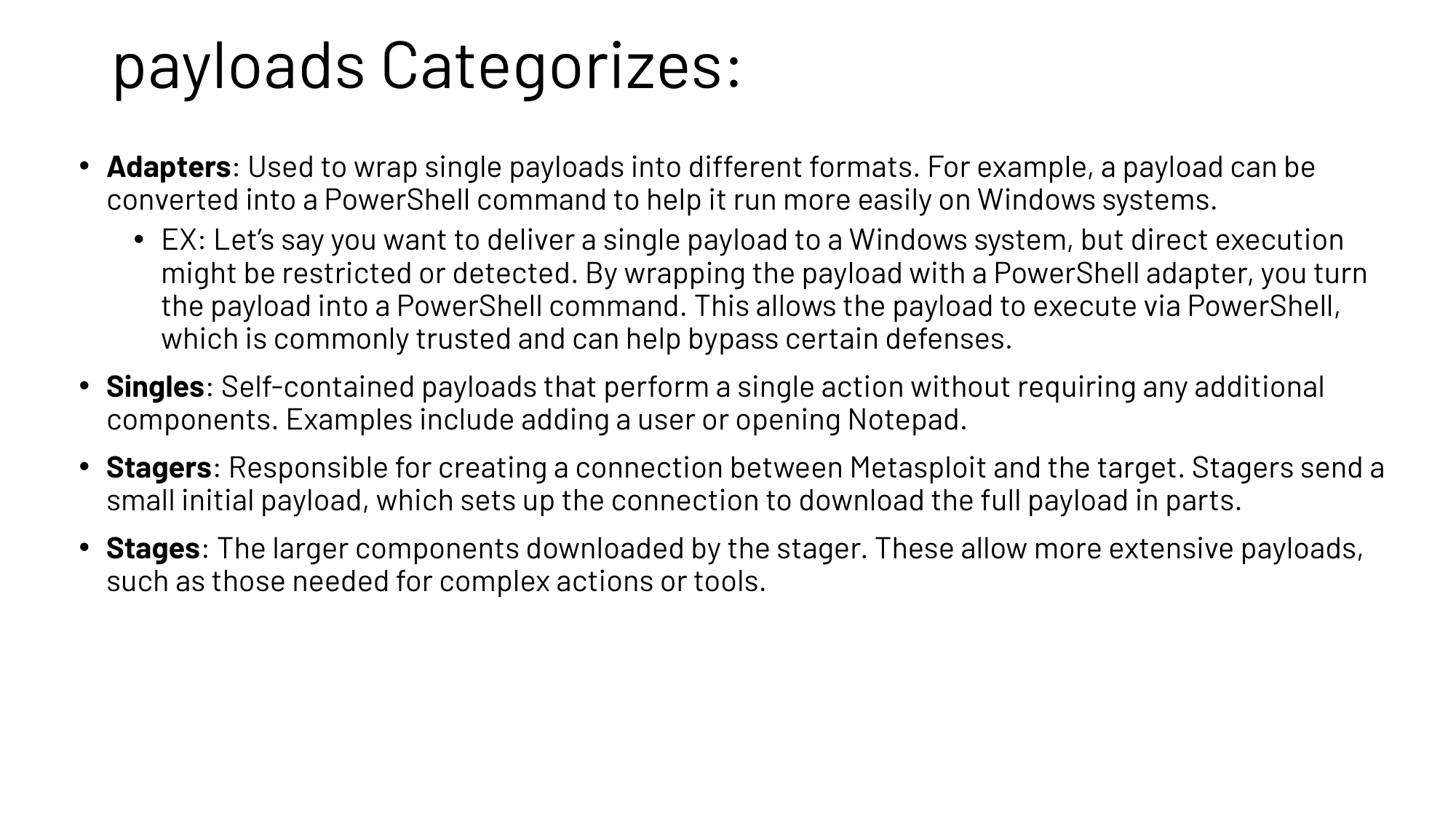

# payloads Categorizes:
Adapters: Used to wrap single payloads into different formats. For example, a payload can be converted into a PowerShell command to help it run more easily on Windows systems.
EX: Let’s say you want to deliver a single payload to a Windows system, but direct execution might be restricted or detected. By wrapping the payload with a PowerShell adapter, you turn the payload into a PowerShell command. This allows the payload to execute via PowerShell, which is commonly trusted and can help bypass certain defenses.
Singles: Self-contained payloads that perform a single action without requiring any additional components. Examples include adding a user or opening Notepad.
Stagers: Responsible for creating a connection between Metasploit and the target. Stagers send a small initial payload, which sets up the connection to download the full payload in parts.
Stages: The larger components downloaded by the stager. These allow more extensive payloads, such as those needed for complex actions or tools.